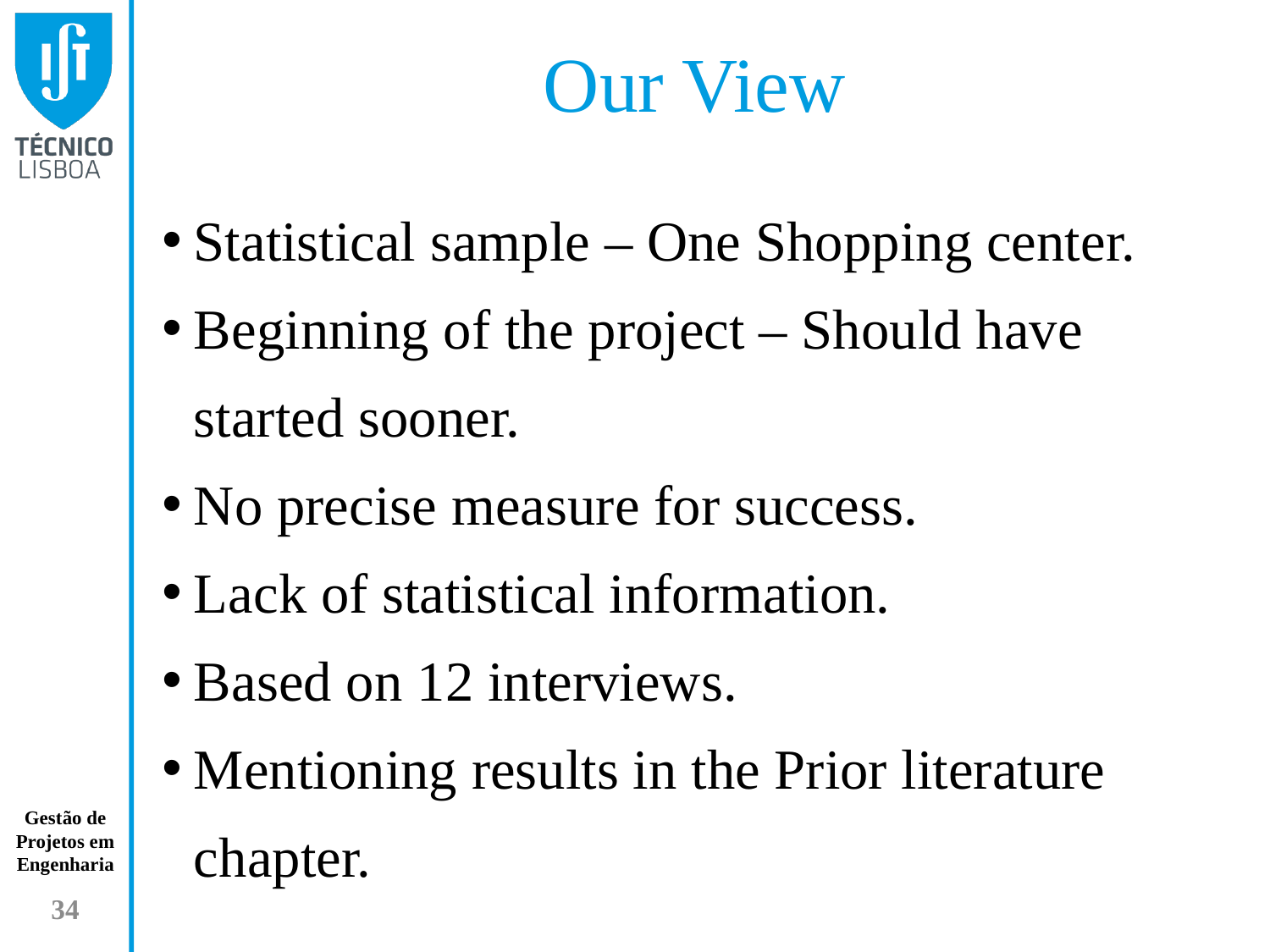

# Our View
Statistical sample – One Shopping center.
Beginning of the project – Should have started sooner.
No precise measure for success.
Lack of statistical information.
Based on 12 interviews.
Mentioning results in the Prior literature chapter.

34